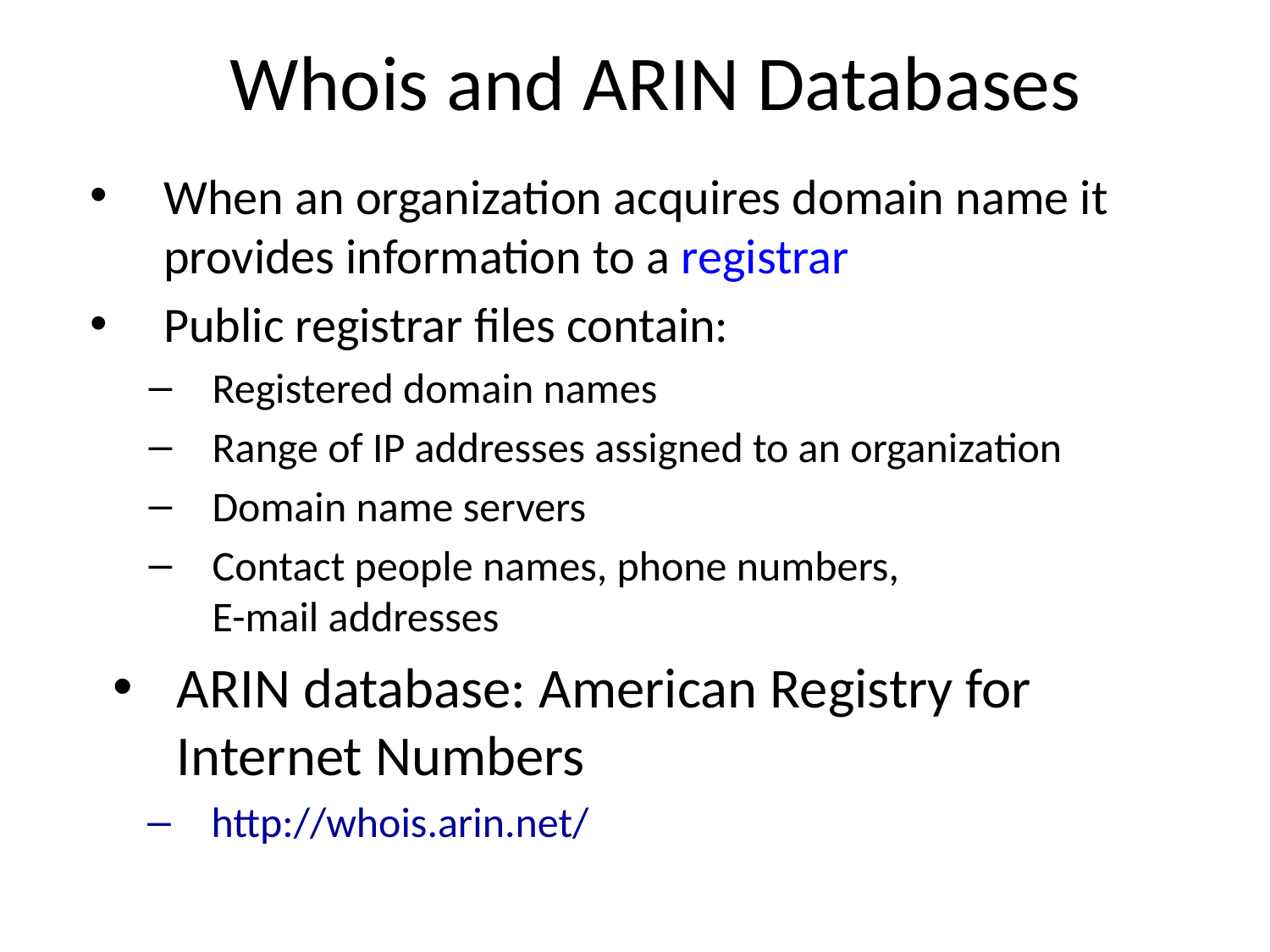

# Whois and ARIN Databases
When an organization acquires domain name it provides information to a registrar
Public registrar files contain:
Registered domain names
Range of IP addresses assigned to an organization
Domain name servers
Contact people names, phone numbers,
E-mail addresses
ARIN database: American Registry for Internet Numbers
http://whois.arin.net/